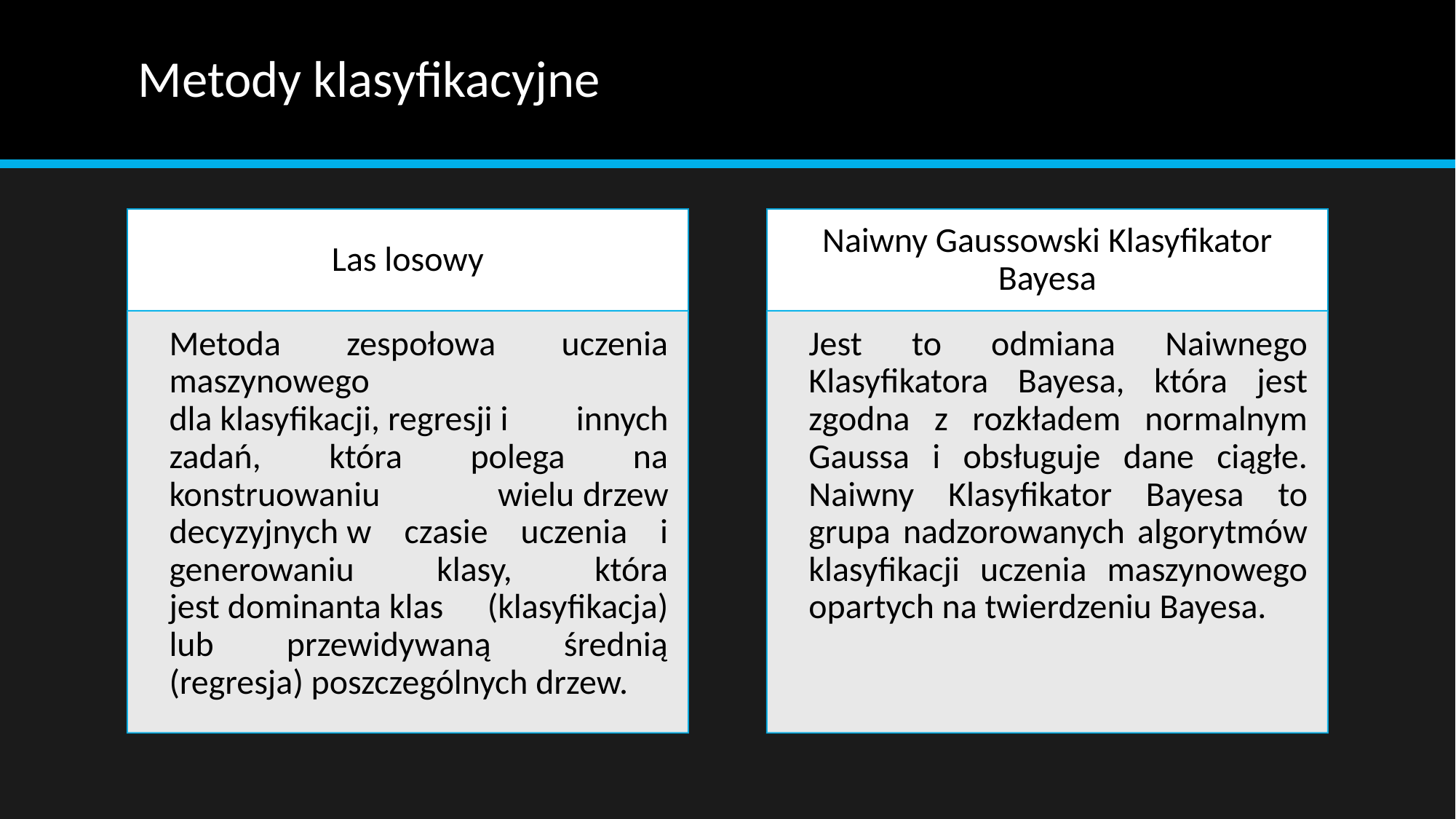

# Metody klasyfikacyjne
Las losowy
	Metoda zespołowa uczenia maszynowego dla klasyfikacji, regresji i innych zadań, która polega na konstruowaniu wielu drzew decyzyjnych w czasie uczenia i generowaniu klasy, która jest dominanta klas (klasyfikacja) lub przewidywaną średnią (regresja) poszczególnych drzew.
Naiwny Gaussowski Klasyfikator Bayesa
	Jest to odmiana Naiwnego Klasyfikatora Bayesa, która jest zgodna z rozkładem normalnym Gaussa i obsługuje dane ciągłe. Naiwny Klasyfikator Bayesa to grupa nadzorowanych algorytmów klasyfikacji uczenia maszynowego opartych na twierdzeniu Bayesa.